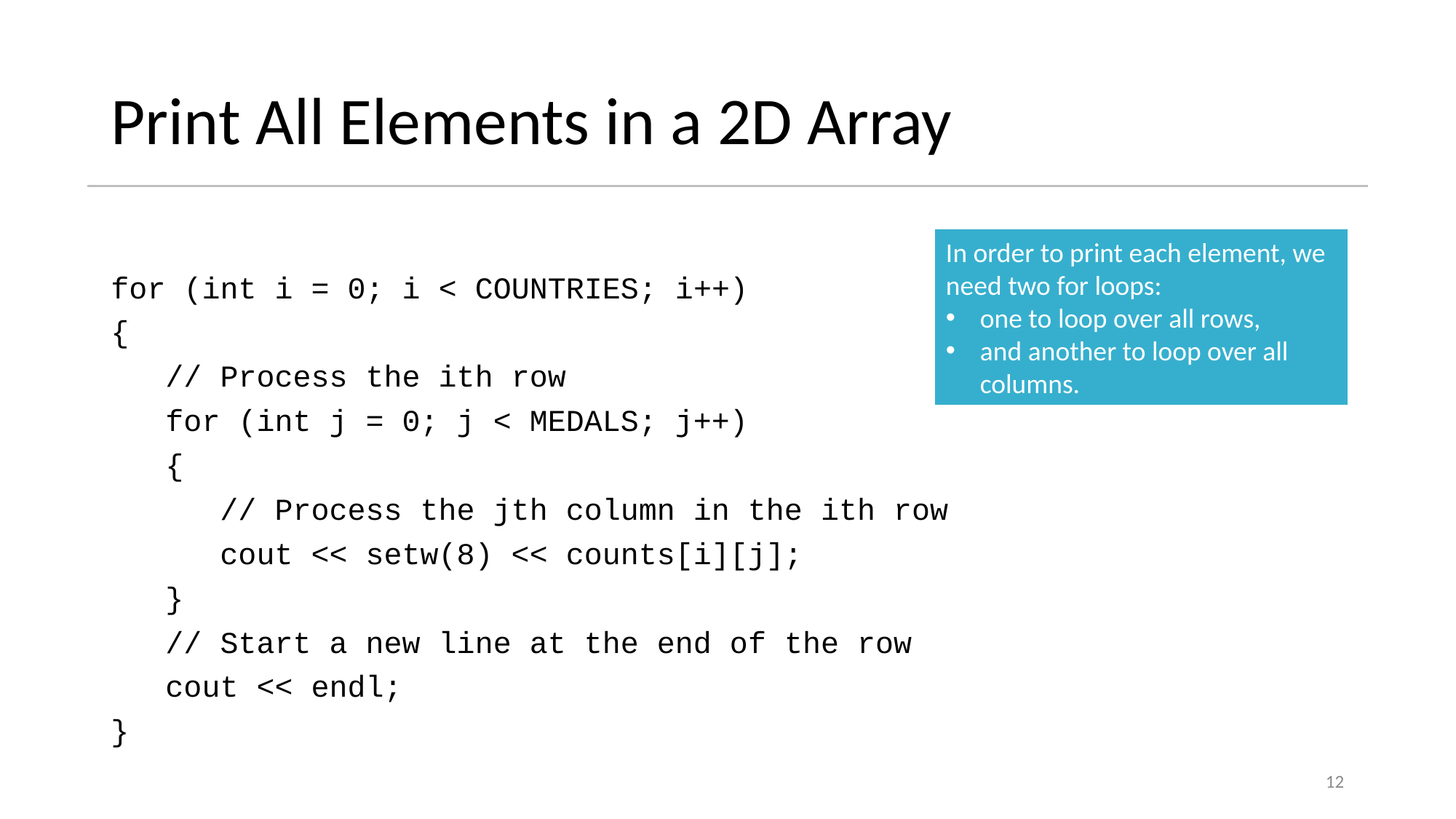

# Print All Elements in a 2D Array

for (int i = 0; i < COUNTRIES; i++)
{
   // Process the ith row
   for (int j = 0; j < MEDALS; j++)
   {
      // Process the jth column in the ith row
      cout << setw(8) << counts[i][j];
   }
   // Start a new line at the end of the row
   cout << endl;
}

In order to print each element, we need two for loops:
one to loop over all rows,
and another to loop over all columns.
12